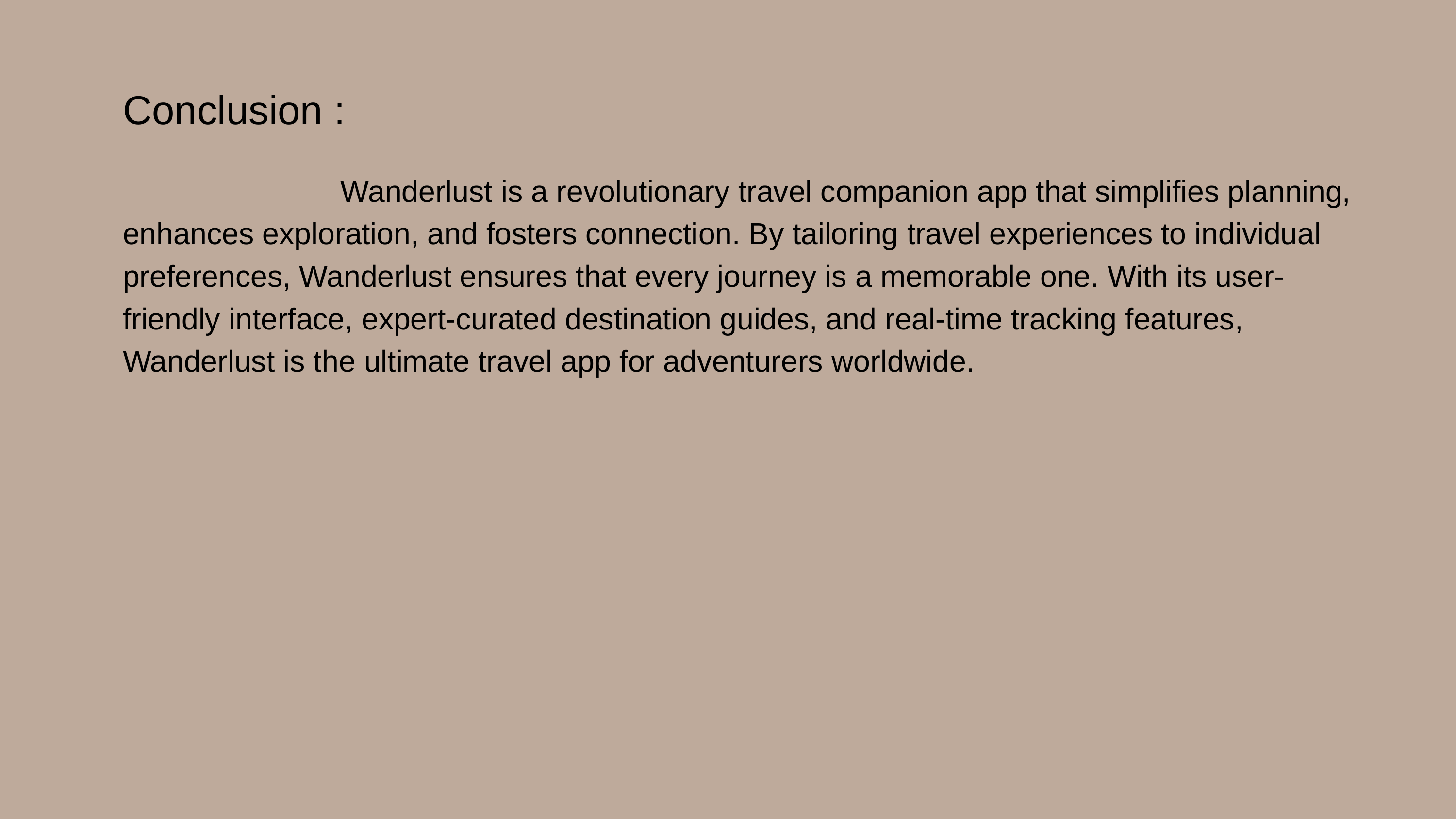

Conclusion :
                          Wanderlust is a revolutionary travel companion app that simplifies planning, enhances exploration, and fosters connection. By tailoring travel experiences to individual preferences, Wanderlust ensures that every journey is a memorable one. With its user-friendly interface, expert-curated destination guides, and real-time tracking features, Wanderlust is the ultimate travel app for adventurers worldwide.